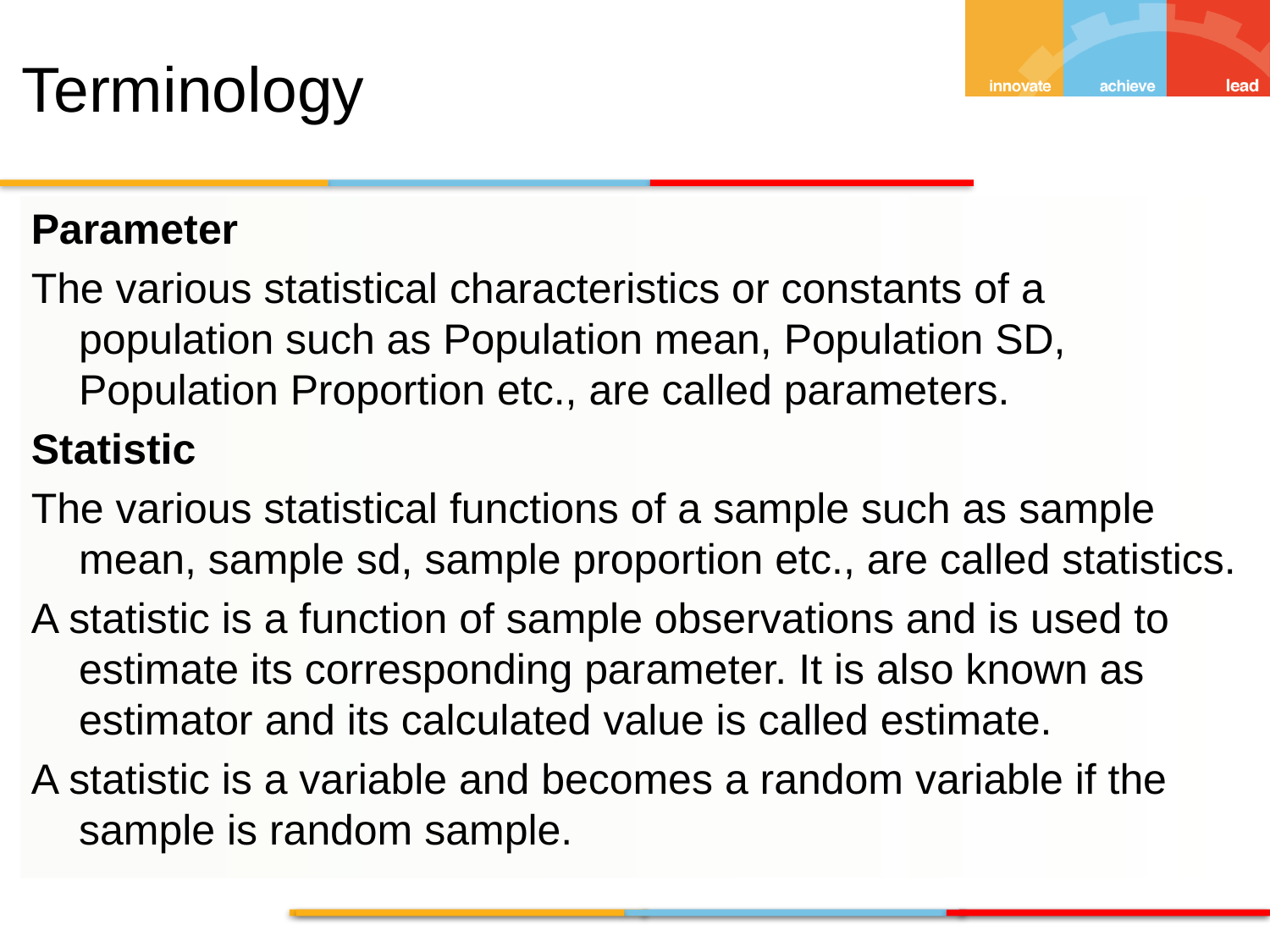

Terminology
Parameter
The various statistical characteristics or constants of a population such as Population mean, Population SD, Population Proportion etc., are called parameters.
Statistic
The various statistical functions of a sample such as sample mean, sample sd, sample proportion etc., are called statistics.
A statistic is a function of sample observations and is used to estimate its corresponding parameter. It is also known as estimator and its calculated value is called estimate.
A statistic is a variable and becomes a random variable if the sample is random sample.